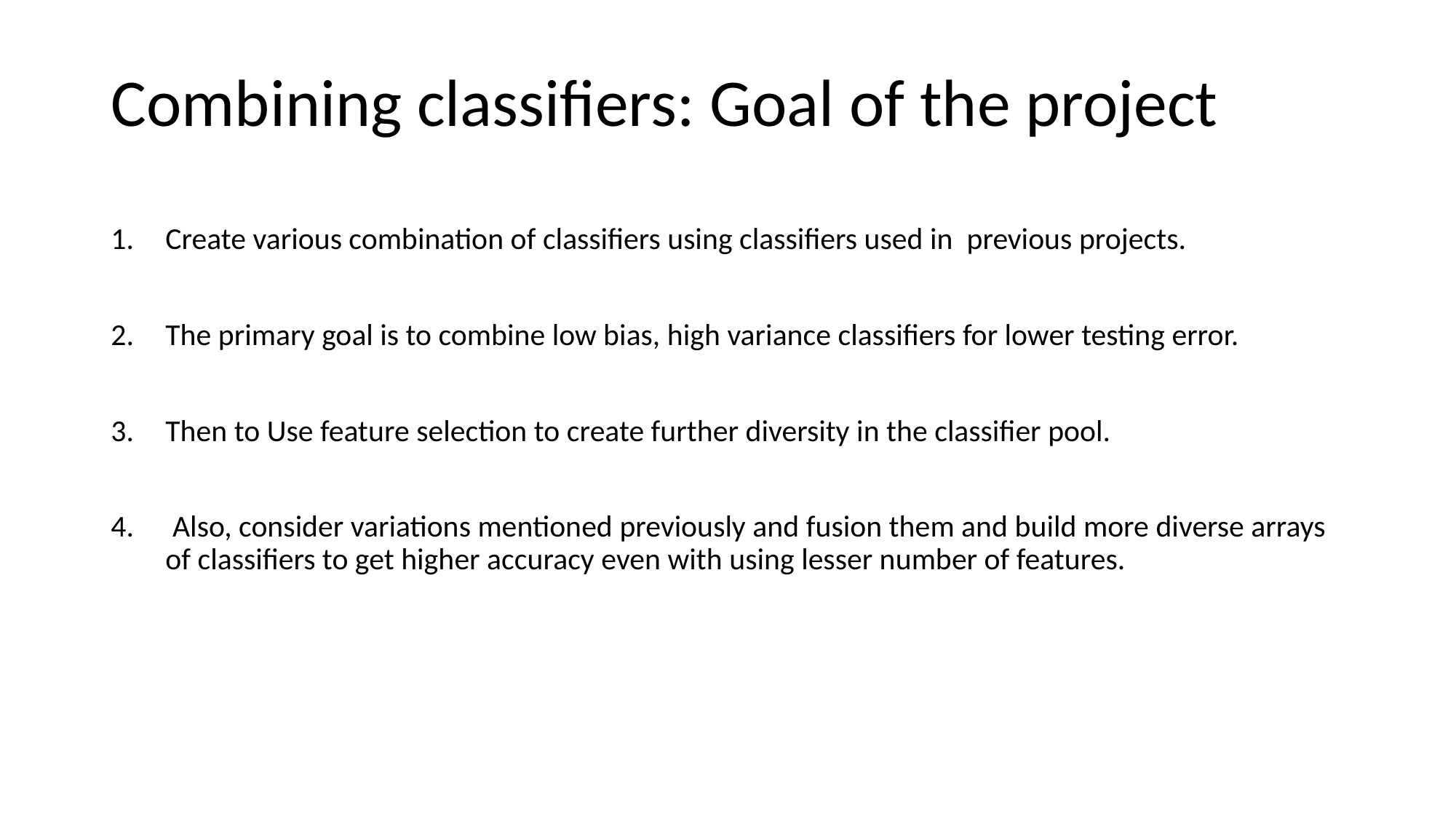

# Combining classifiers: Goal of the project
Create various combination of classifiers using classifiers used in  previous projects.

The primary goal is to combine low bias, high variance classifiers for lower testing error.

Then to Use feature selection to create further diversity in the classifier pool.

 Also, consider variations mentioned previously and fusion them and build more diverse arrays of classifiers to get higher accuracy even with using lesser number of features.